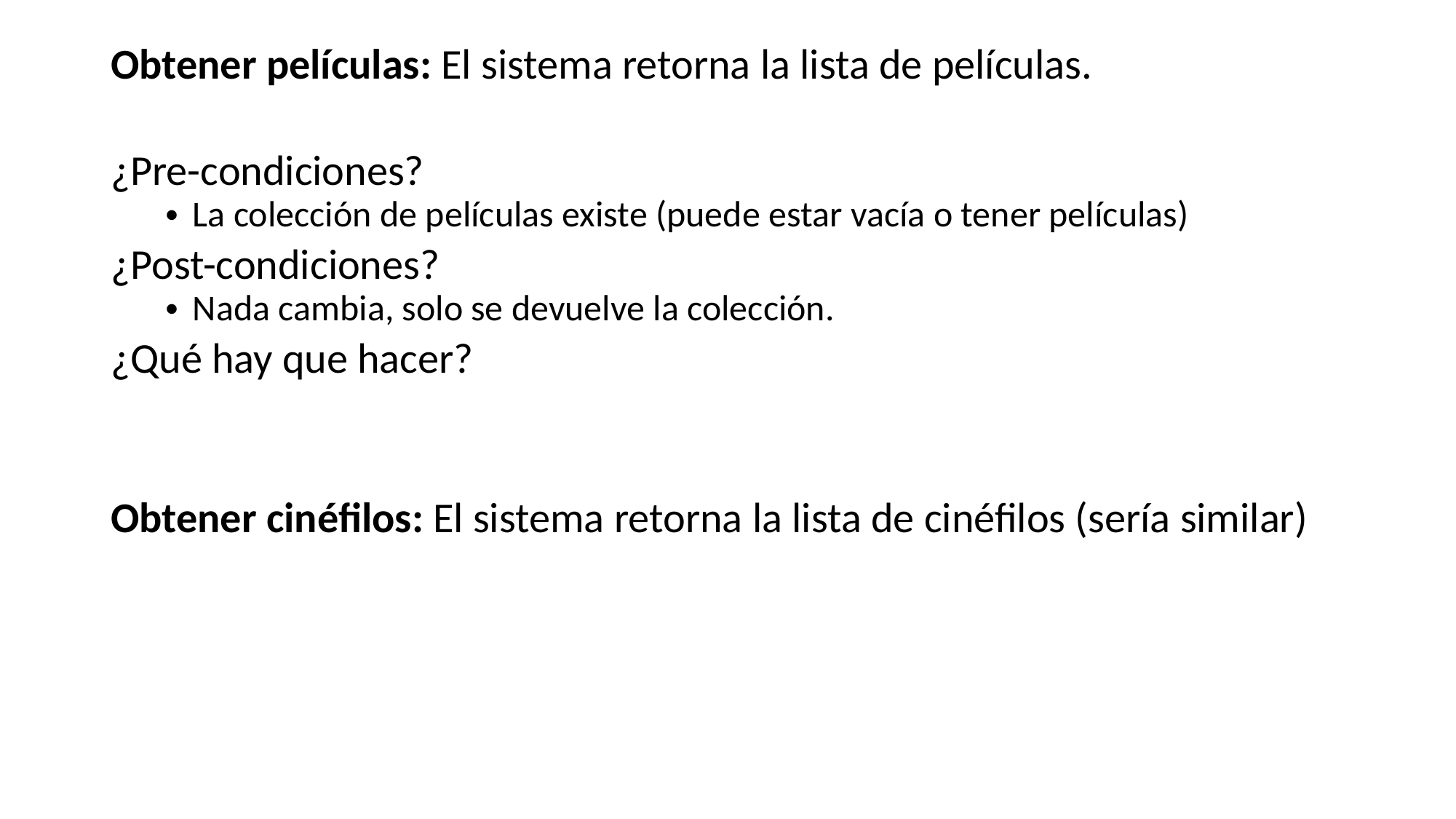

Obtener películas: El sistema retorna la lista de películas.

¿Pre-condiciones?
La colección de películas existe (puede estar vacía o tener películas)
¿Post-condiciones?
Nada cambia, solo se devuelve la colección.
¿Qué hay que hacer?

Obtener cinéfilos: El sistema retorna la lista de cinéfilos (sería similar)